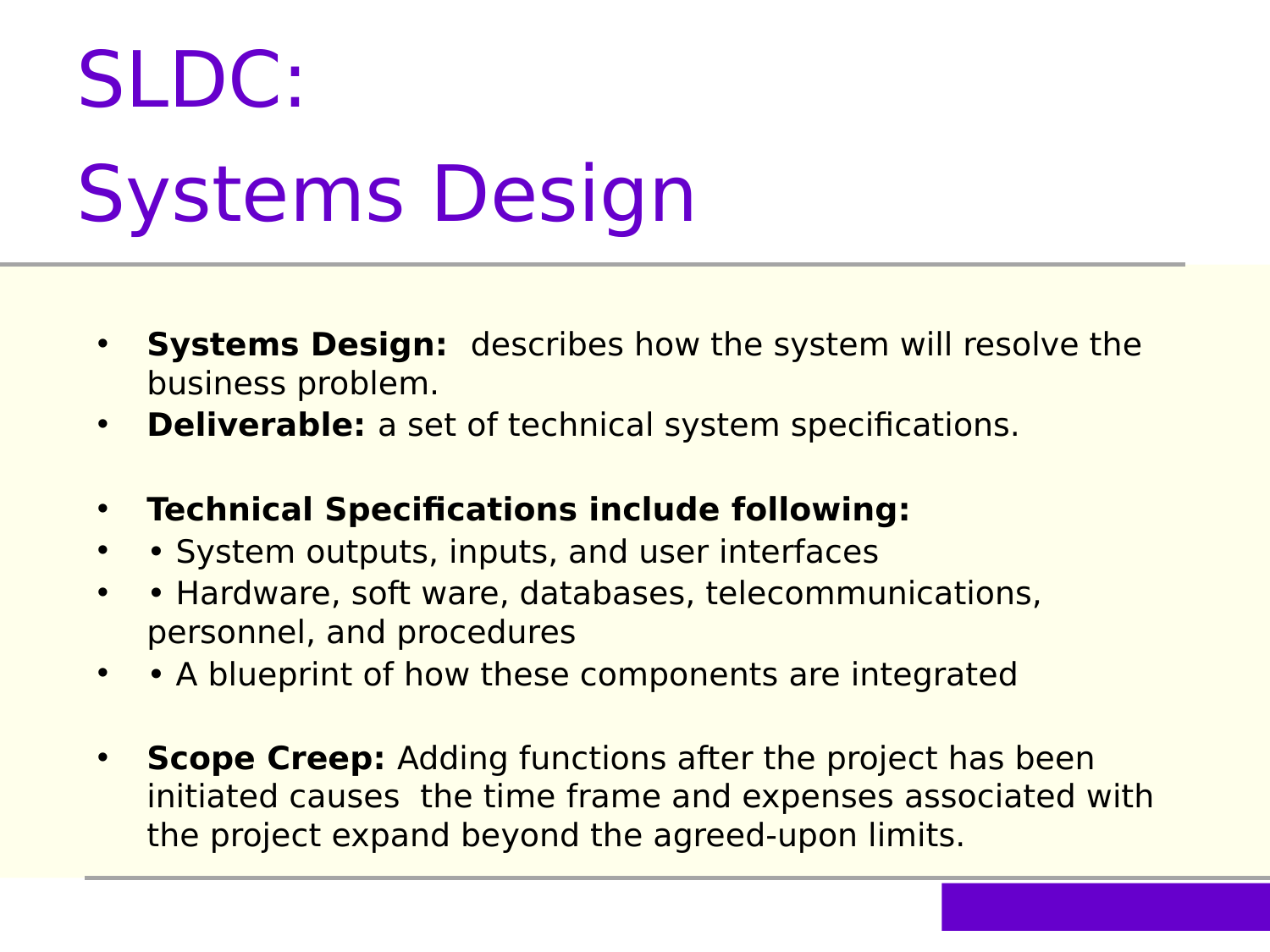

SLDC:
Systems Design
Systems Design:  describes how the system will resolve the business problem.
Deliverable: a set of technical system specifications.

Technical Specifications include following:
• System outputs, inputs, and user interfaces
• Hardware, soft ware, databases, telecommunications, personnel, and procedures
• A blueprint of how these components are integrated

Scope Creep: Adding functions after the project has been initiated causes  the time frame and expenses associated with the project expand beyond the agreed-upon limits.